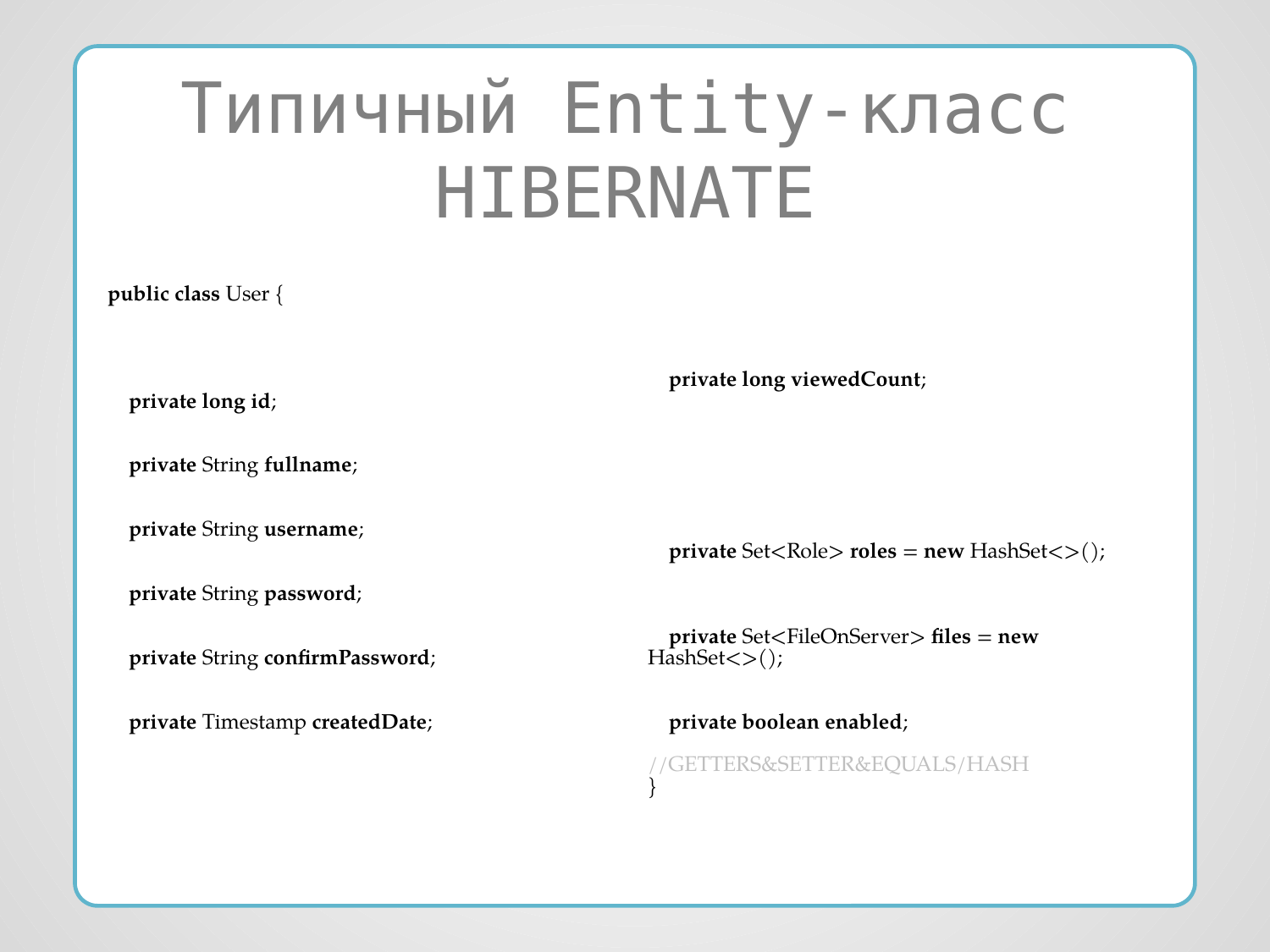

Типичный Entity-класс HIBERNATE
| @Entity @Table(name = "USERS") public class User { @Id @GeneratedValue(strategy = IDENTITY) @Column(name = "USER\_ID") private long id; @Column(name = "FULL\_NAME") private String fullname; @Column(name = "USER\_NAME") private String username; @Column(name = "PSWD") private String password; @Transient private String confirmPassword; @Column(name = "US\_CREATED") private Timestamp createdDate; | @Column(name = "US\_VIEWED\_COUNT") private long viewedCount; @ManyToMany(fetch = FetchType.EAGER, cascade = CascadeType.ALL) @JoinTable(name = "USER\_ROLES", joinColumns = @JoinColumn(name = "UR\_USER\_ID"), inverseJoinColumns = @JoinColumn(name = "UR\_ROLE\_ID")) private Set<Role> roles = new HashSet<>(); @OneToMany(fetch = FetchType.LAZY, mappedBy = "author") private Set<FileOnServer> files = new HashSet<>(); @Column(name = "USER\_ENABLED") private boolean enabled; //GETTERS&SETTER&EQUALS/HASH } |
| --- | --- |